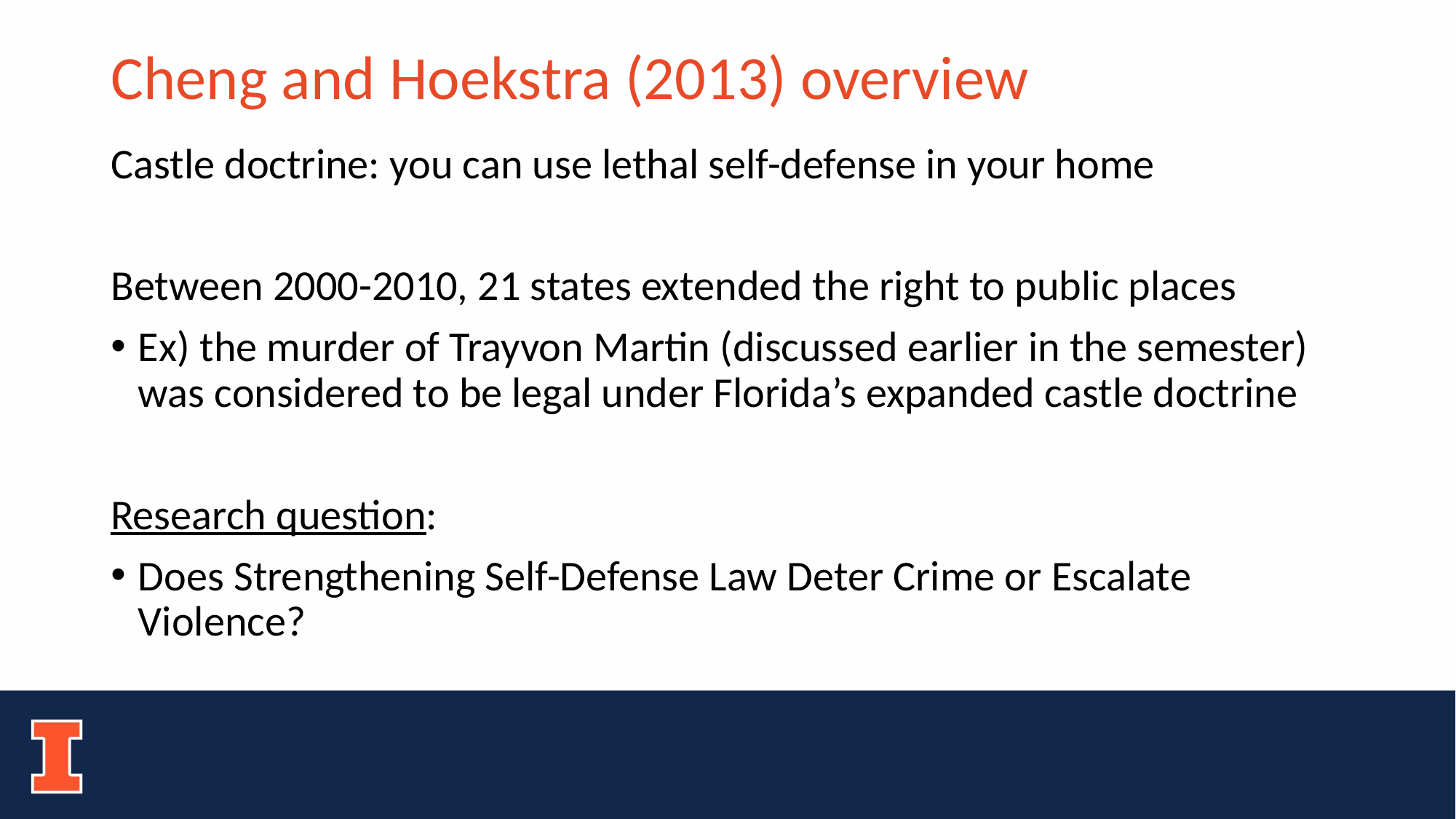

# Cheng and Hoekstra (2013) overview
Castle doctrine: you can use lethal self-defense in your home

Between 2000-2010, 21 states extended the right to public places
Ex) the murder of Trayvon Martin (discussed earlier in the semester) was considered to be legal under Florida’s expanded castle doctrine

Research question:
Does Strengthening Self-Defense Law Deter Crime or Escalate Violence?